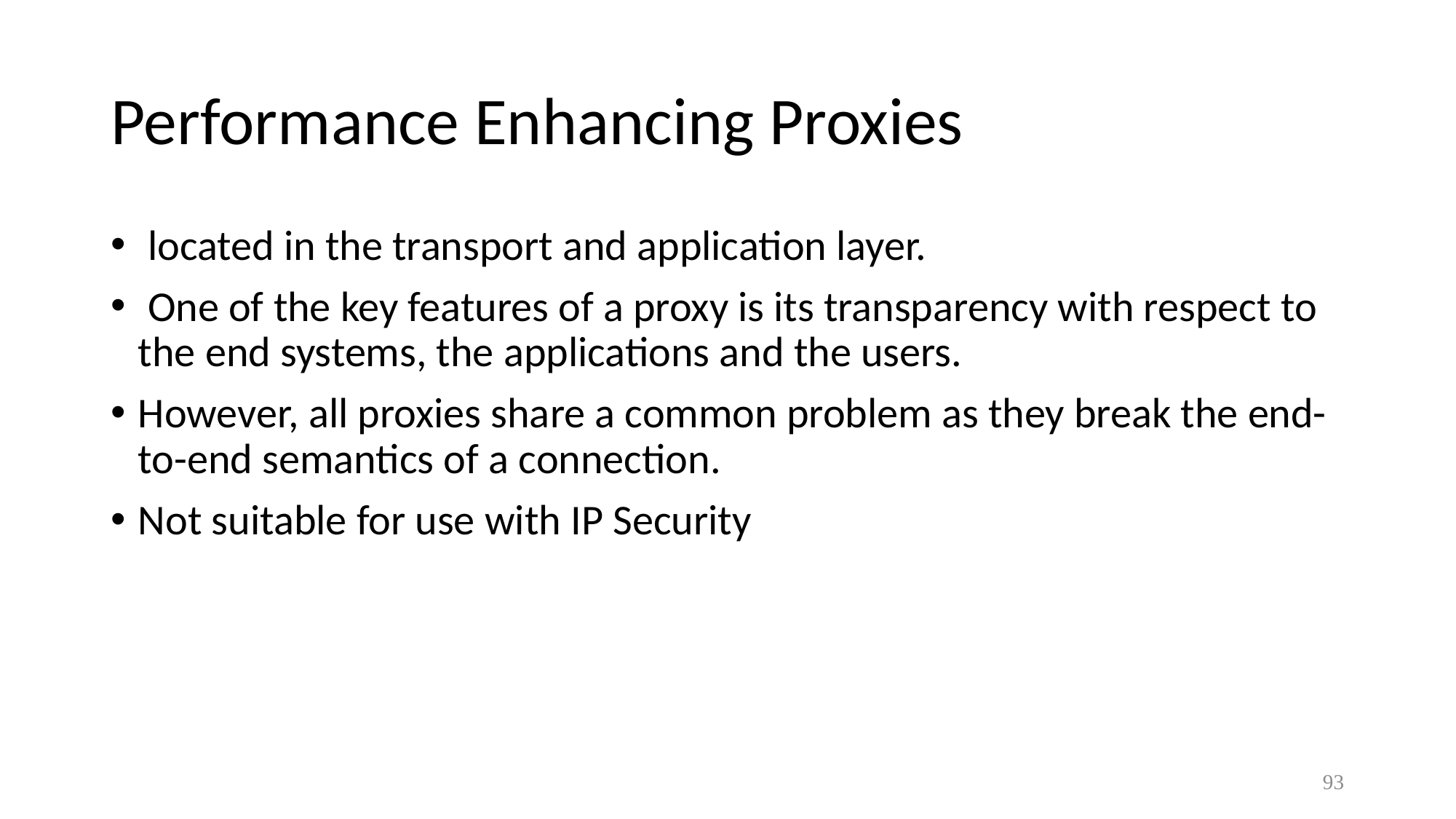

# Performance Enhancing Proxies
 located in the transport and application layer.
 One of the key features of a proxy is its transparency with respect to the end systems, the applications and the users.
However, all proxies share a common problem as they break the end-to-end semantics of a connection.
Not suitable for use with IP Security
93